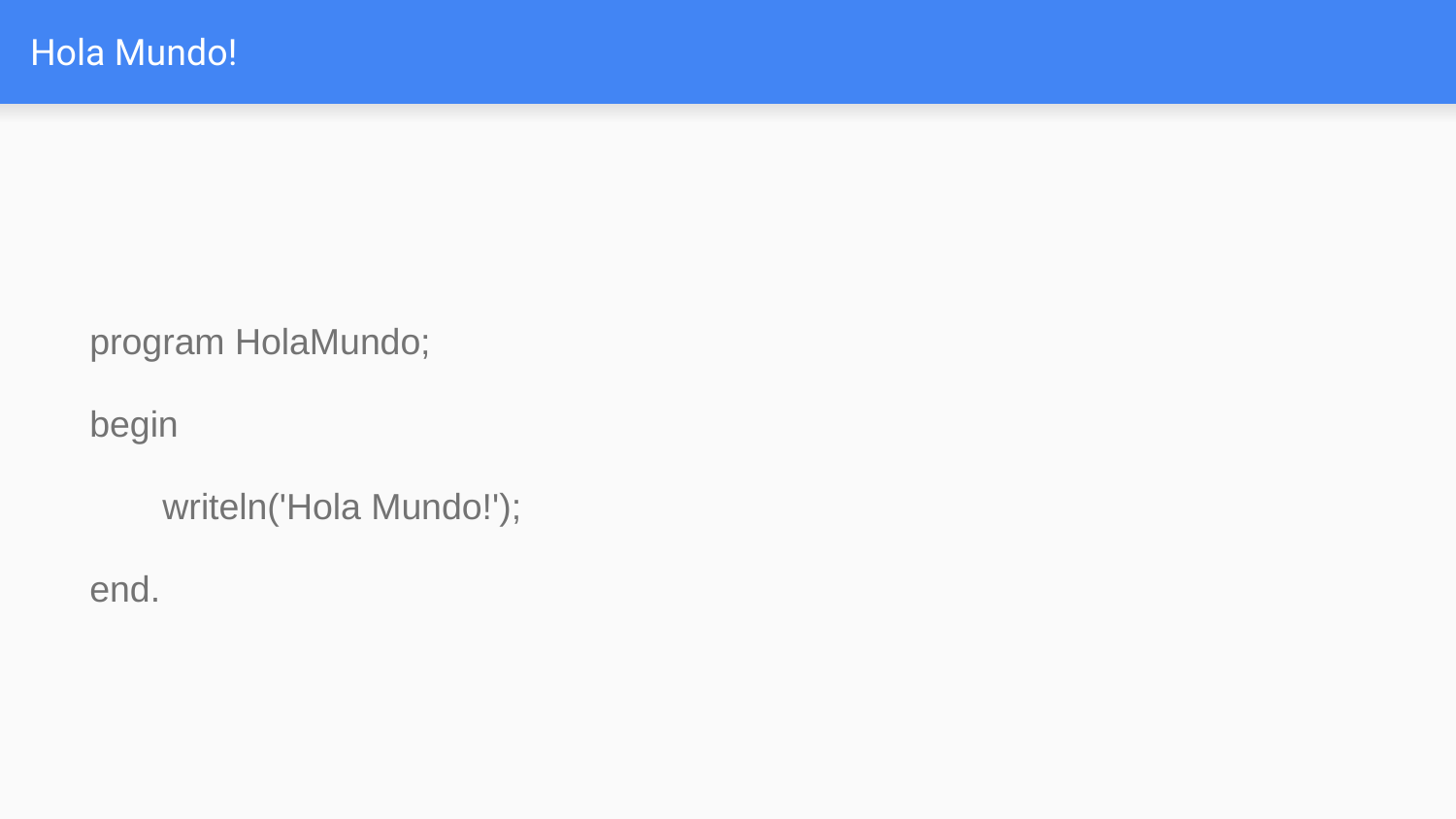

# Hola Mundo!
program HolaMundo;
begin
writeln('Hola Mundo!');
end.